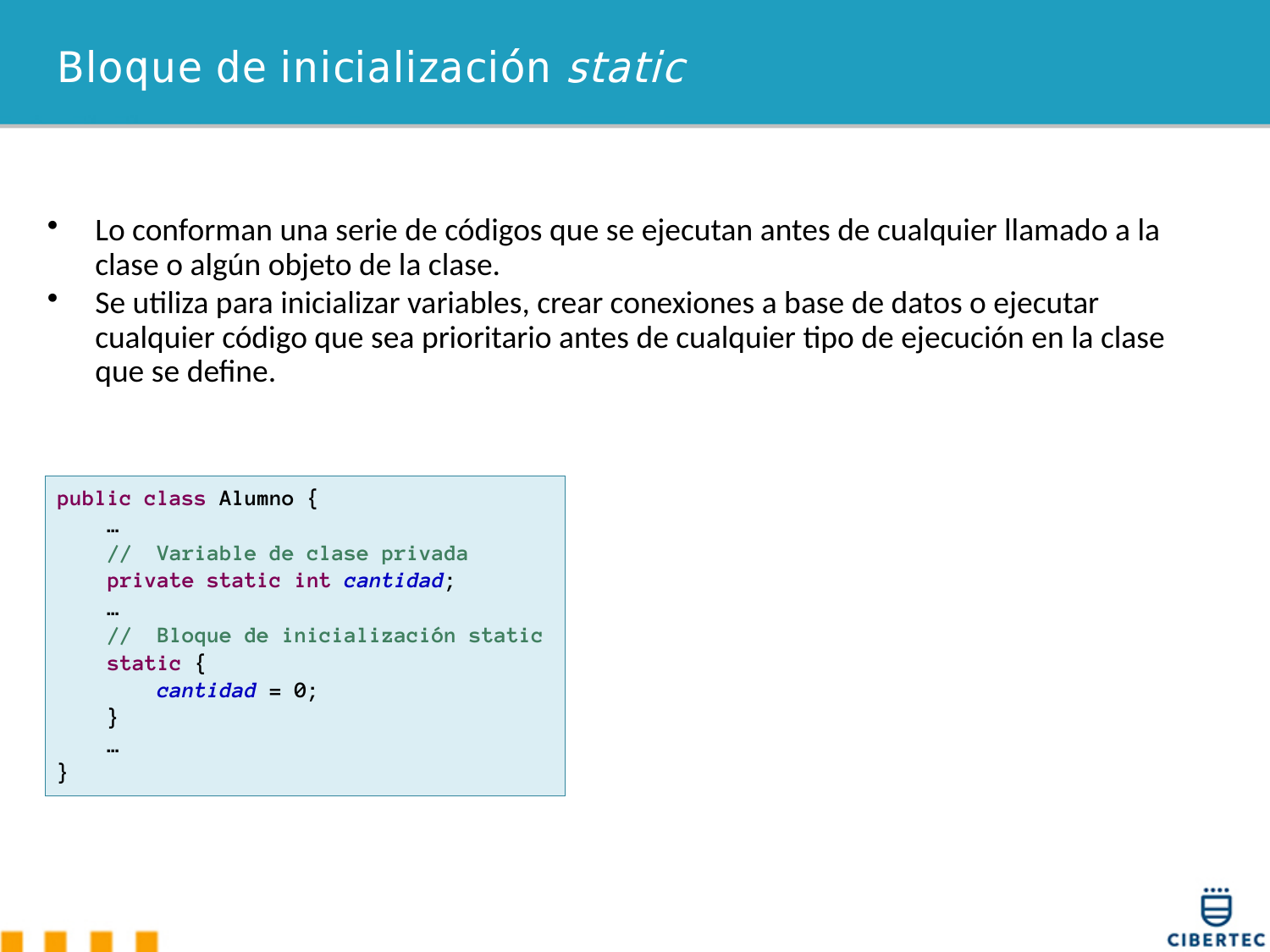

# Bloque de inicialización static
Lo conforman una serie de códigos que se ejecutan antes de cualquier llamado a la clase o algún objeto de la clase.
Se utiliza para inicializar variables, crear conexiones a base de datos o ejecutar cualquier código que sea prioritario antes de cualquier tipo de ejecución en la clase que se define.
public class Alumno {
    …
    //  Variable de clase privada
    private static int cantidad;
    …
    //  Bloque de inicialización static
    static {
        cantidad = 0;
    }
    …
}